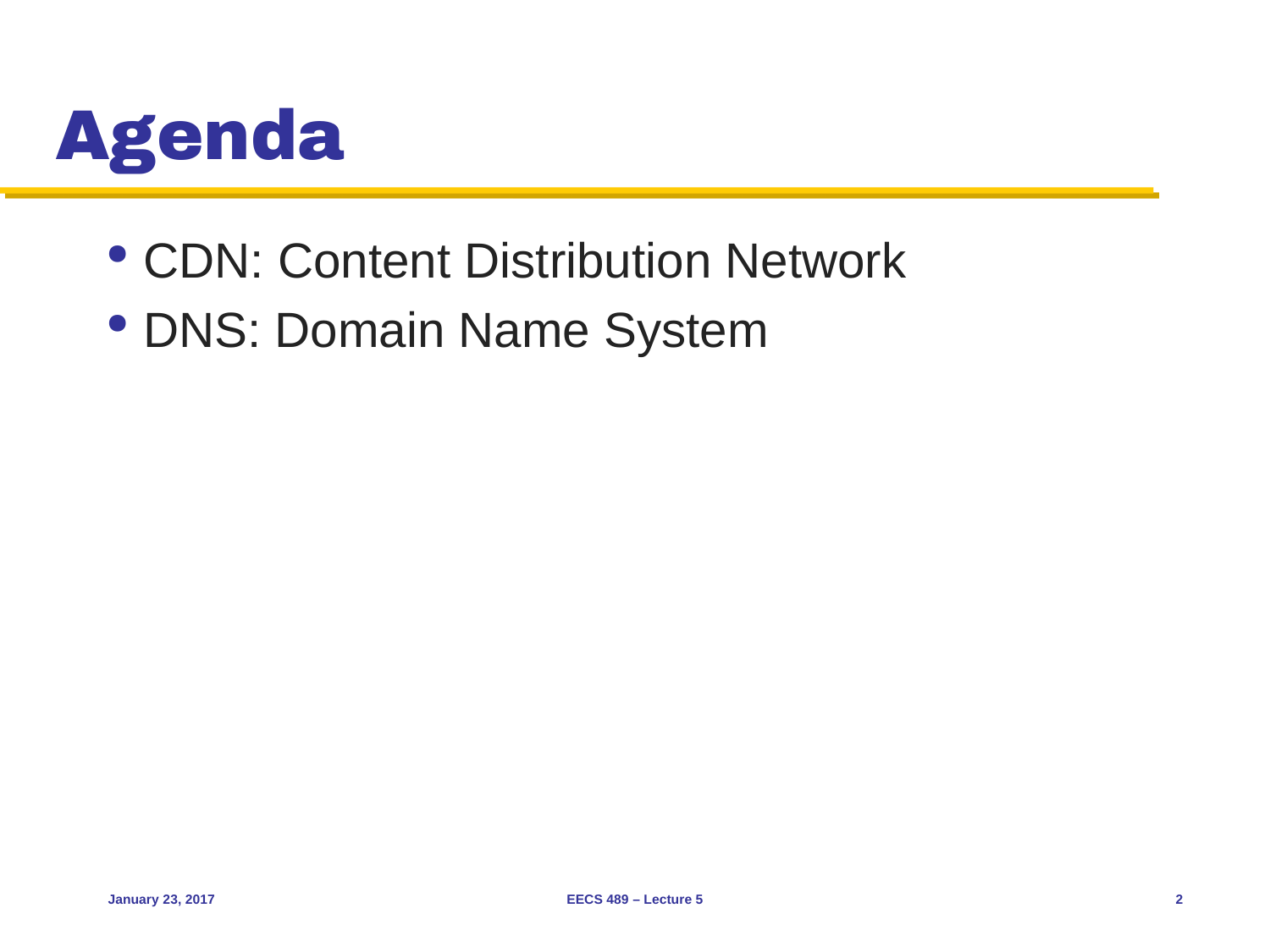

# Agenda
CDN: Content Distribution Network
DNS: Domain Name System
January 23, 2017
EECS 489 – Lecture 5
2